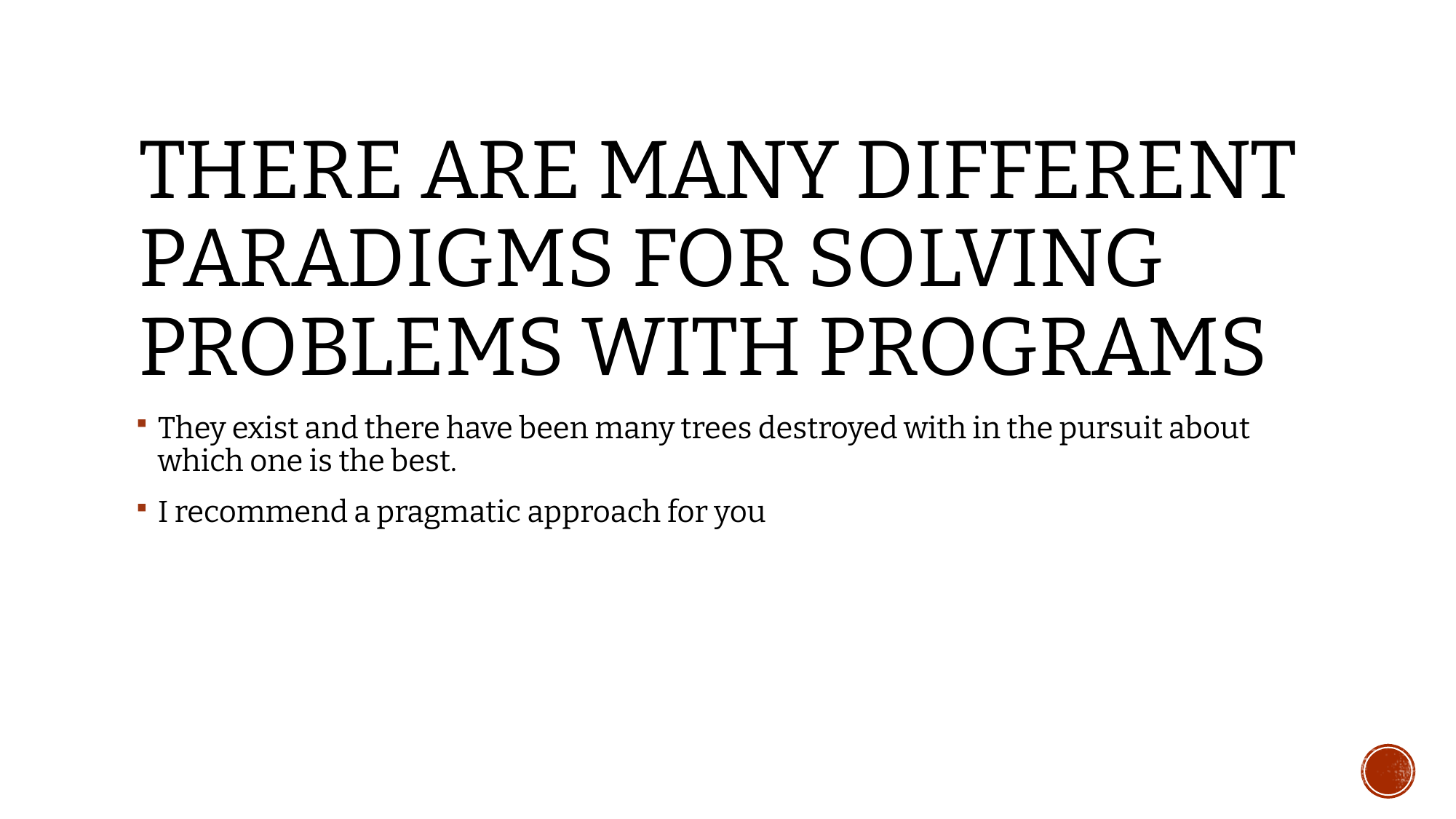

# There are many different paradigms for solving problems with programs

They exist and there have been many trees destroyed with in the pursuit about which one is the best.
I recommend a pragmatic approach for you